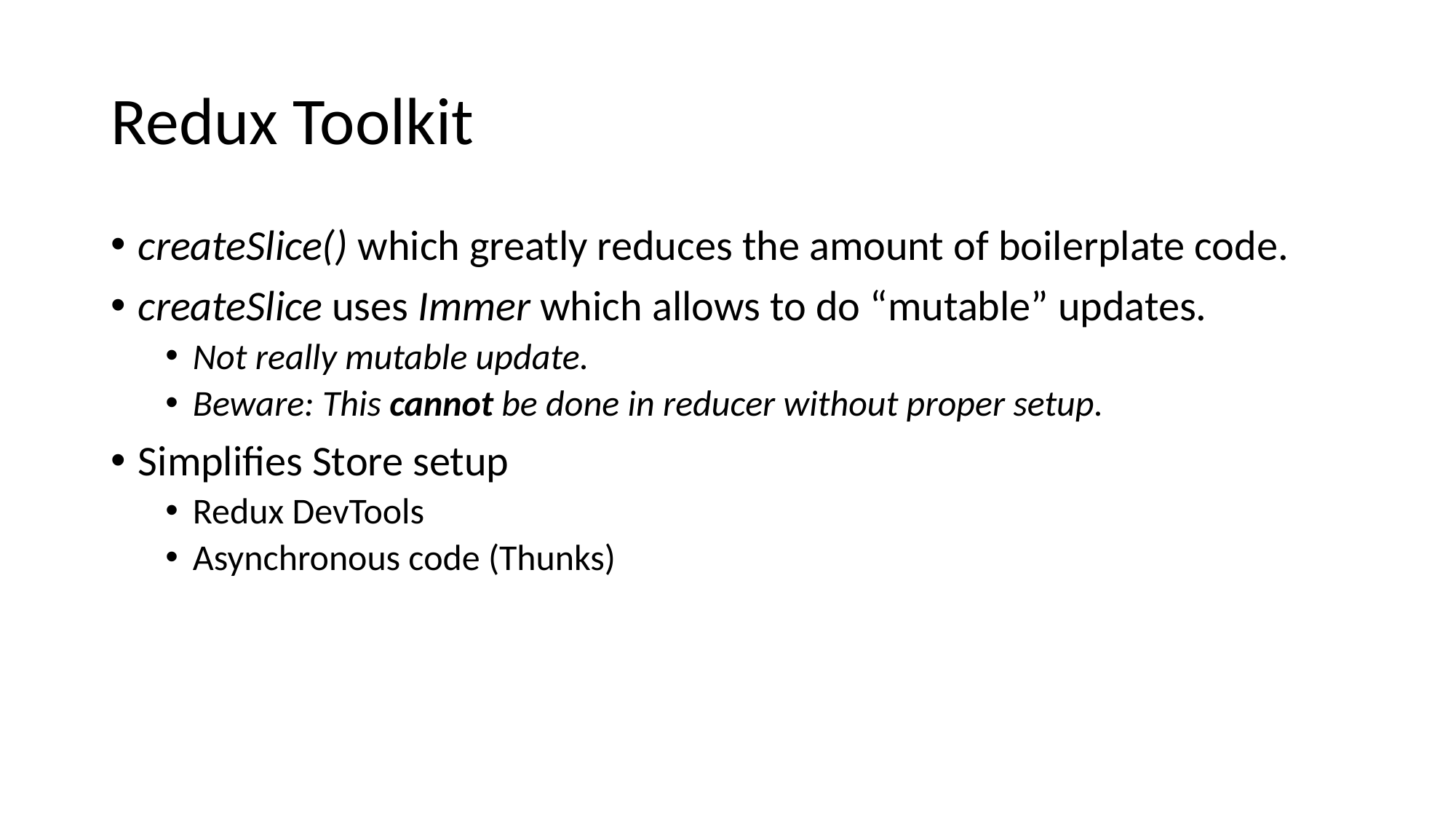

# Redux Toolkit
createSlice() which greatly reduces the amount of boilerplate code.
createSlice uses Immer which allows to do “mutable” updates.
Not really mutable update.
Beware: This cannot be done in reducer without proper setup.
Simplifies Store setup
Redux DevTools
Asynchronous code (Thunks)